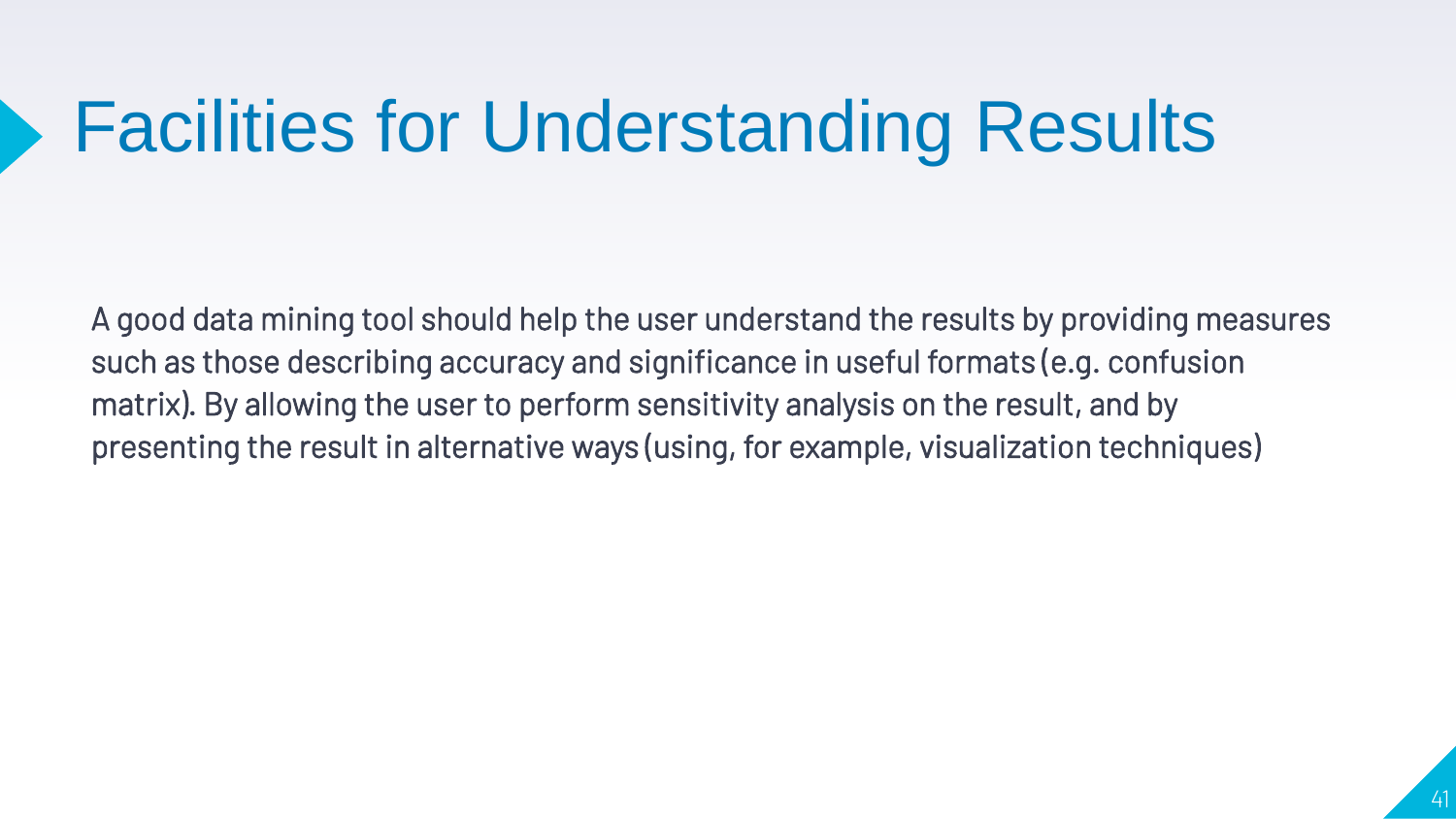

# Facilities for Understanding Results
A good data mining tool should help the user understand the results by providing measures such as those describing accuracy and significance in useful formats (e.g. confusion matrix). By allowing the user to perform sensitivity analysis on the result, and by presenting the result in alternative ways (using, for example, visualization techniques)
41